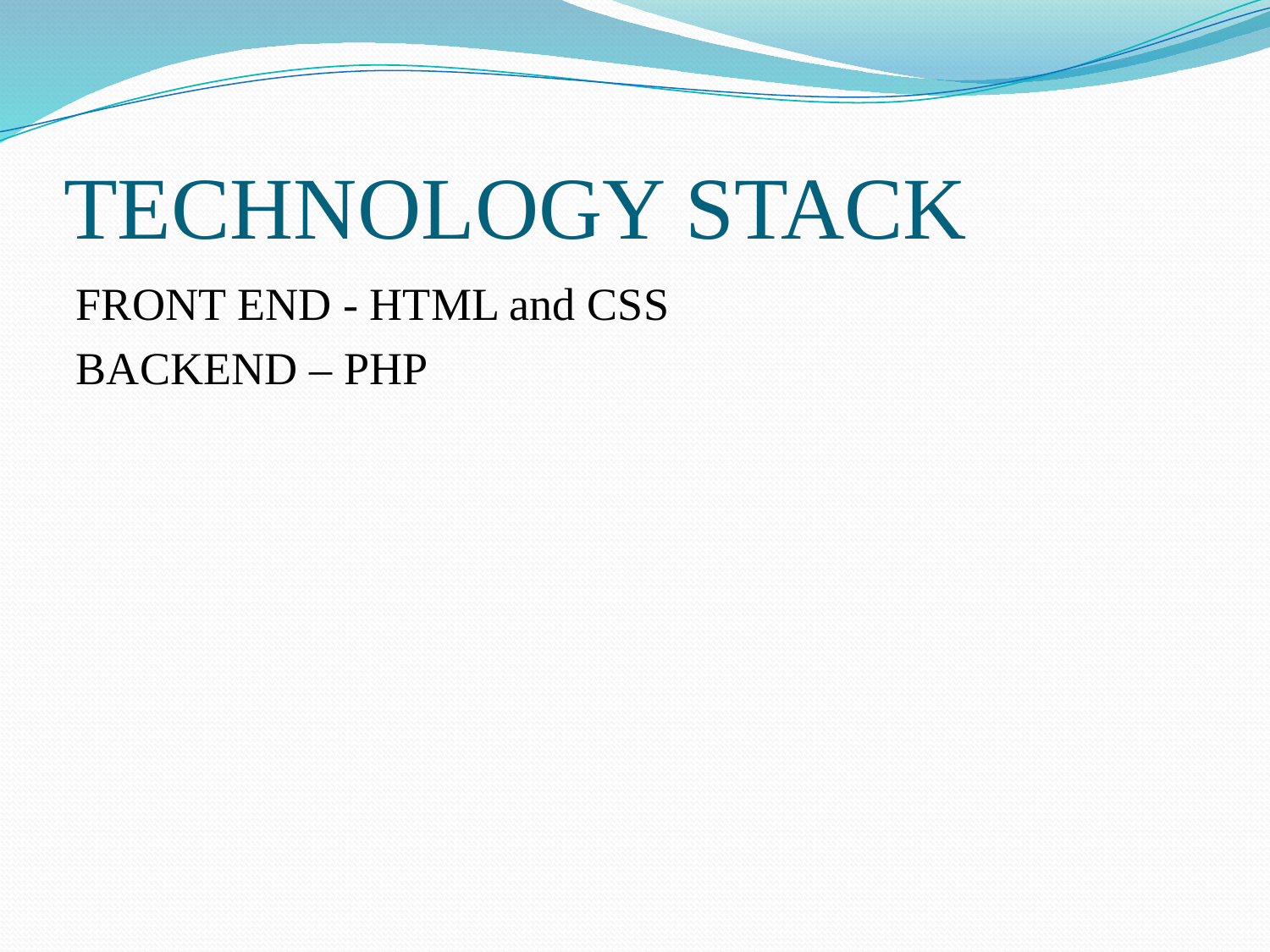

# TECHNOLOGY STACK
FRONT END - HTML and CSS
BACKEND – PHP